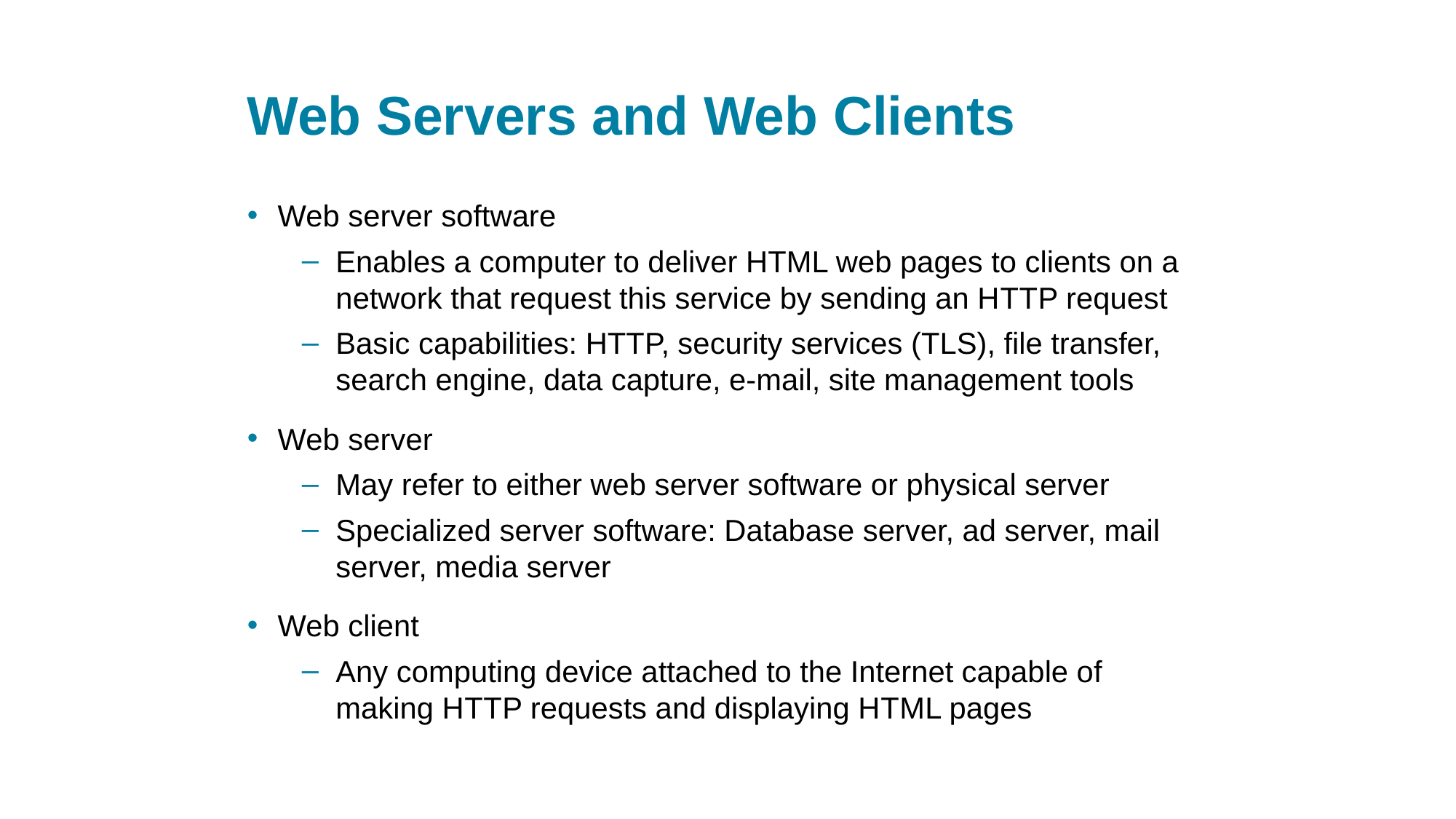

# Web Servers and Web Clients
Web server software
Enables a computer to deliver HTML web pages to clients on a network that request this service by sending an H T T P request
Basic capabilities: HTTP, security services (TLS), file transfer, search engine, data capture, e-mail, site management tools
Web server
May refer to either web server software or physical server
Specialized server software: Database server, ad server, mail server, media server
Web client
Any computing device attached to the Internet capable of making H T T P requests and displaying H T M L pages